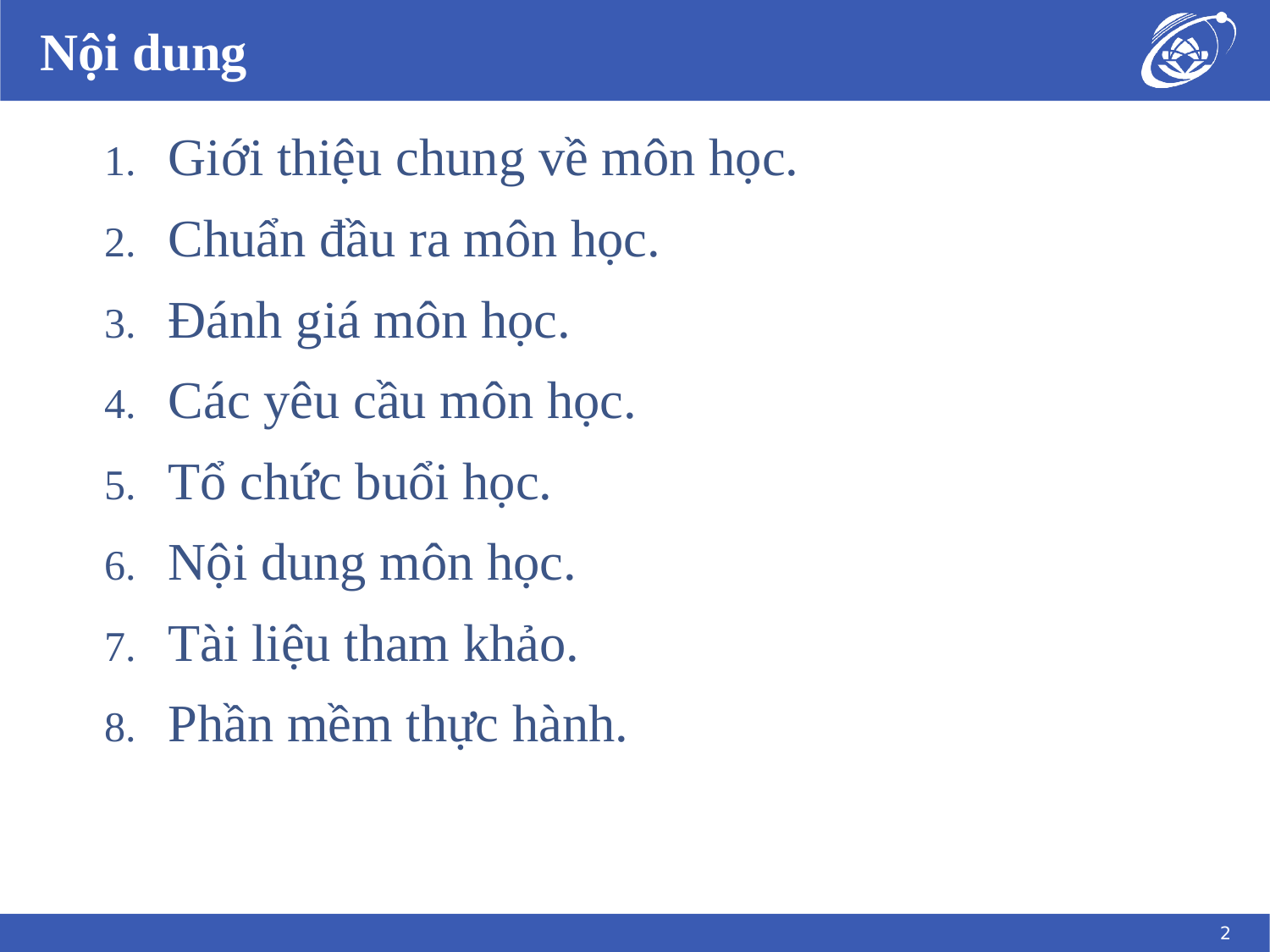

# Nội dung
Giới thiệu chung về môn học.
Chuẩn đầu ra môn học.
Đánh giá môn học.
Các yêu cầu môn học.
Tổ chức buổi học.
Nội dung môn học.
Tài liệu tham khảo.
Phần mềm thực hành.
2